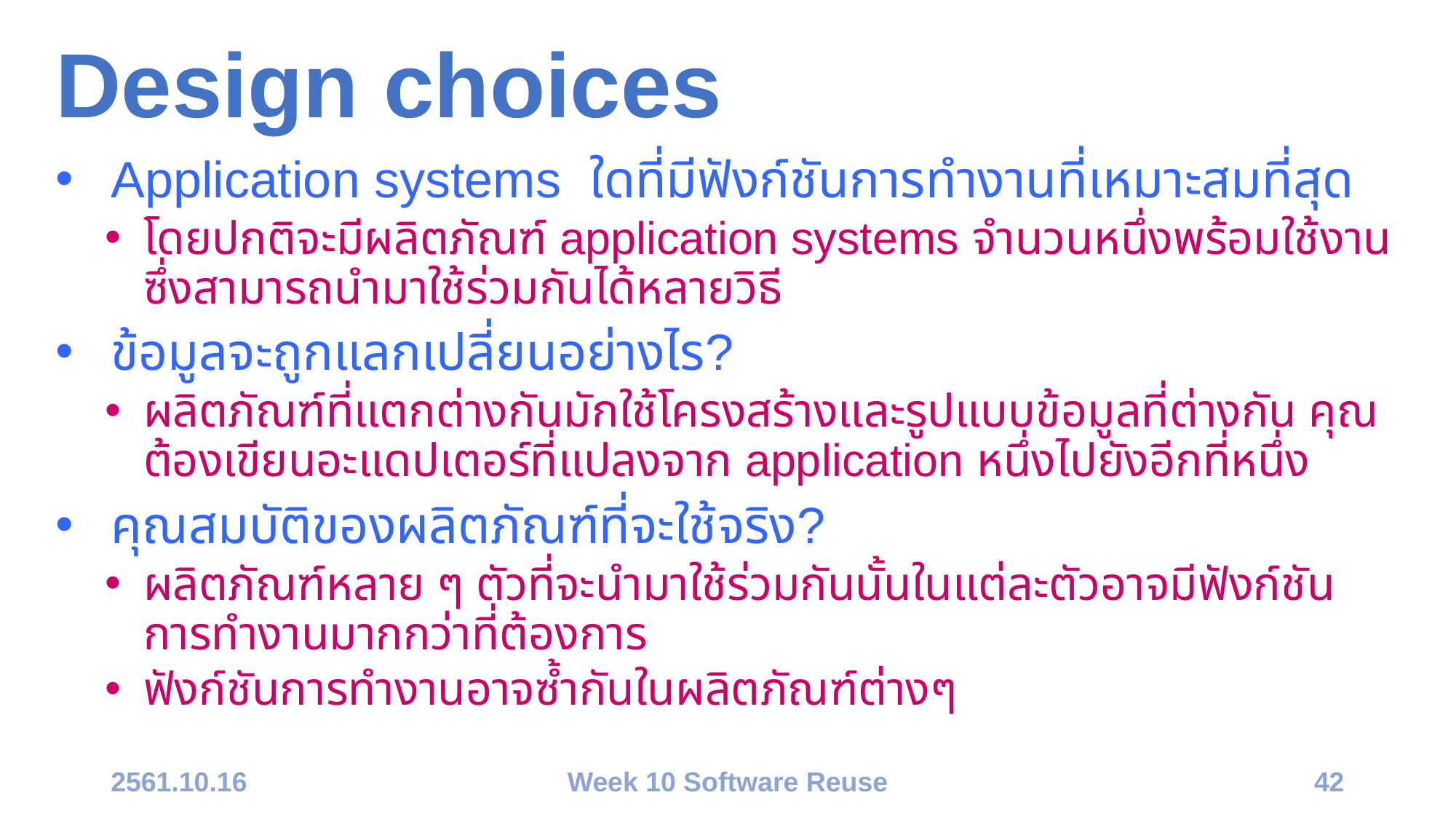

# Design choices
Application systems  ใดที่มีฟังก์ชันการทำงานที่เหมาะสมที่สุด
โดยปกติจะมีผลิตภัณฑ์ application systems จำนวนหนึ่งพร้อมใช้งาน ซึ่งสามารถนำมาใช้ร่วมกันได้หลายวิธี
ข้อมูลจะถูกแลกเปลี่ยนอย่างไร?
ผลิตภัณฑ์ที่แตกต่างกันมักใช้โครงสร้างและรูปแบบข้อมูลที่ต่างกัน คุณต้องเขียนอะแดปเตอร์ที่แปลงจาก application หนึ่งไปยังอีกที่หนึ่ง
คุณสมบัติของผลิตภัณฑ์ที่จะใช้จริง?
ผลิตภัณฑ์หลาย ๆ ตัวที่จะนำมาใช้ร่วมกันนั้นในแต่ละตัวอาจมีฟังก์ชันการทำงานมากกว่าที่ต้องการ
ฟังก์ชันการทำงานอาจซ้ำกันในผลิตภัณฑ์ต่างๆ
2561.10.16
Week 10 Software Reuse
42